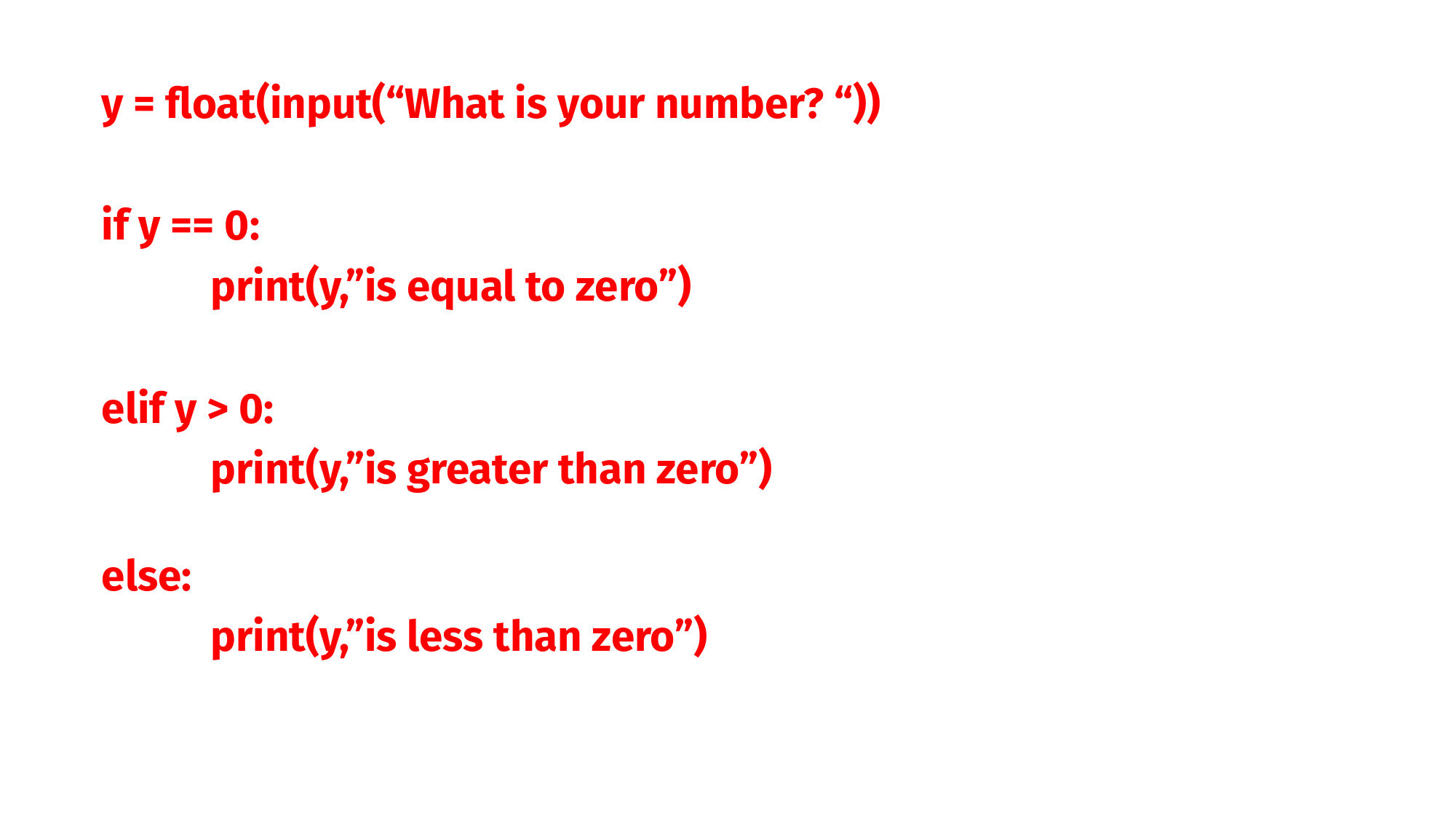

y = float(input(“What is your number? “))

if y == 0:
	print(y,”is equal to zero”)

elif y > 0:
	print(y,”is greater than zero”)
else:
	print(y,”is less than zero”)